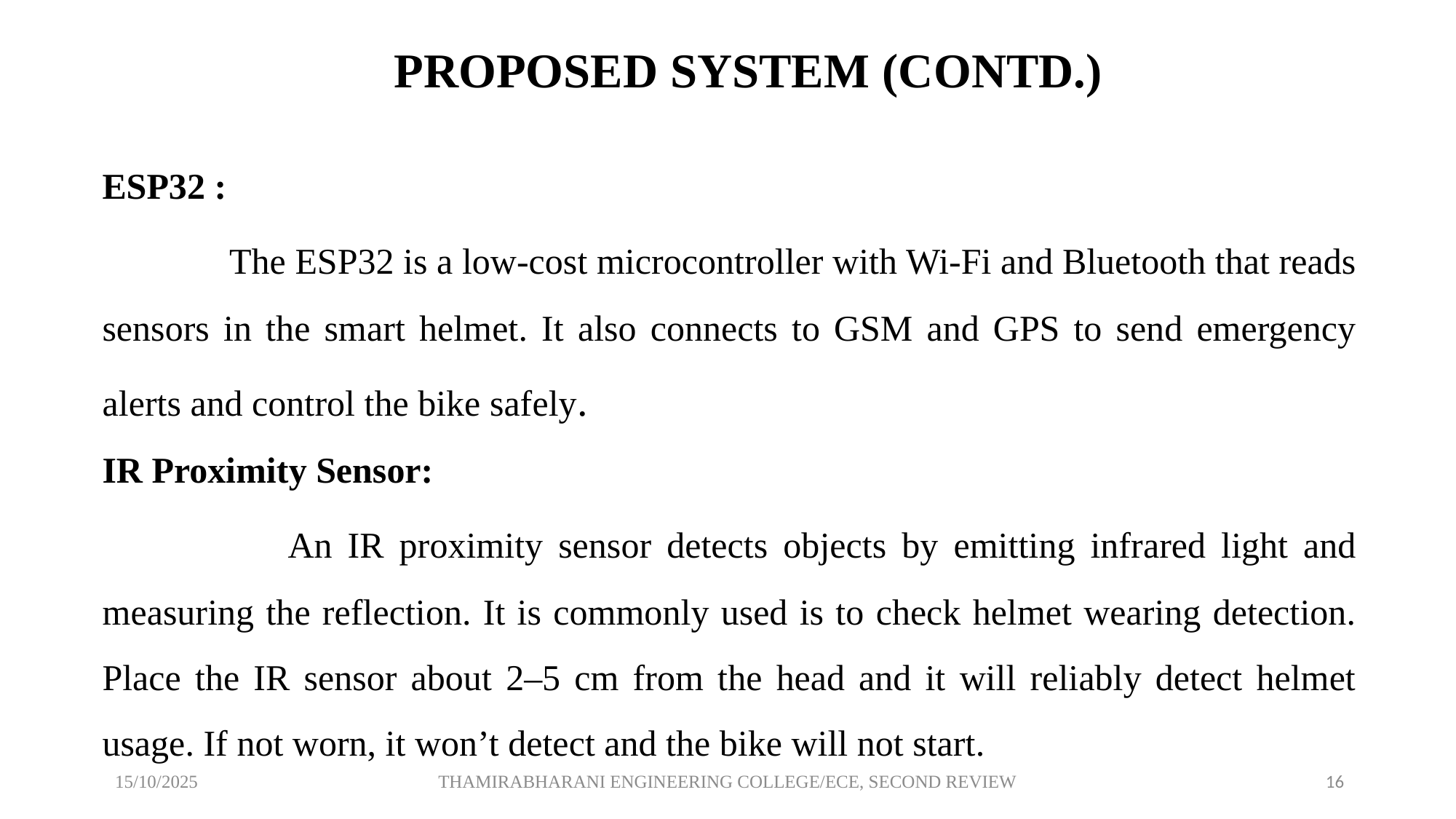

PROPOSED SYSTEM (CONTD.)
ESP32 :
            The ESP32 is a low-cost microcontroller with Wi-Fi and Bluetooth that reads sensors in the smart helmet. It also connects to GSM and GPS to send emergency alerts and control the bike safely.
IR Proximity Sensor:
           An IR proximity sensor detects objects by emitting infrared light and measuring the reflection. It is commonly used is to check helmet wearing detection. Place the IR sensor about 2–5 cm from the head and it will reliably detect helmet usage. If not worn, it won’t detect and the bike will not start.

 15/10/2025
THAMIRABHARANI ENGINEERING COLLEGE/ECE, SECOND REVIEW
16